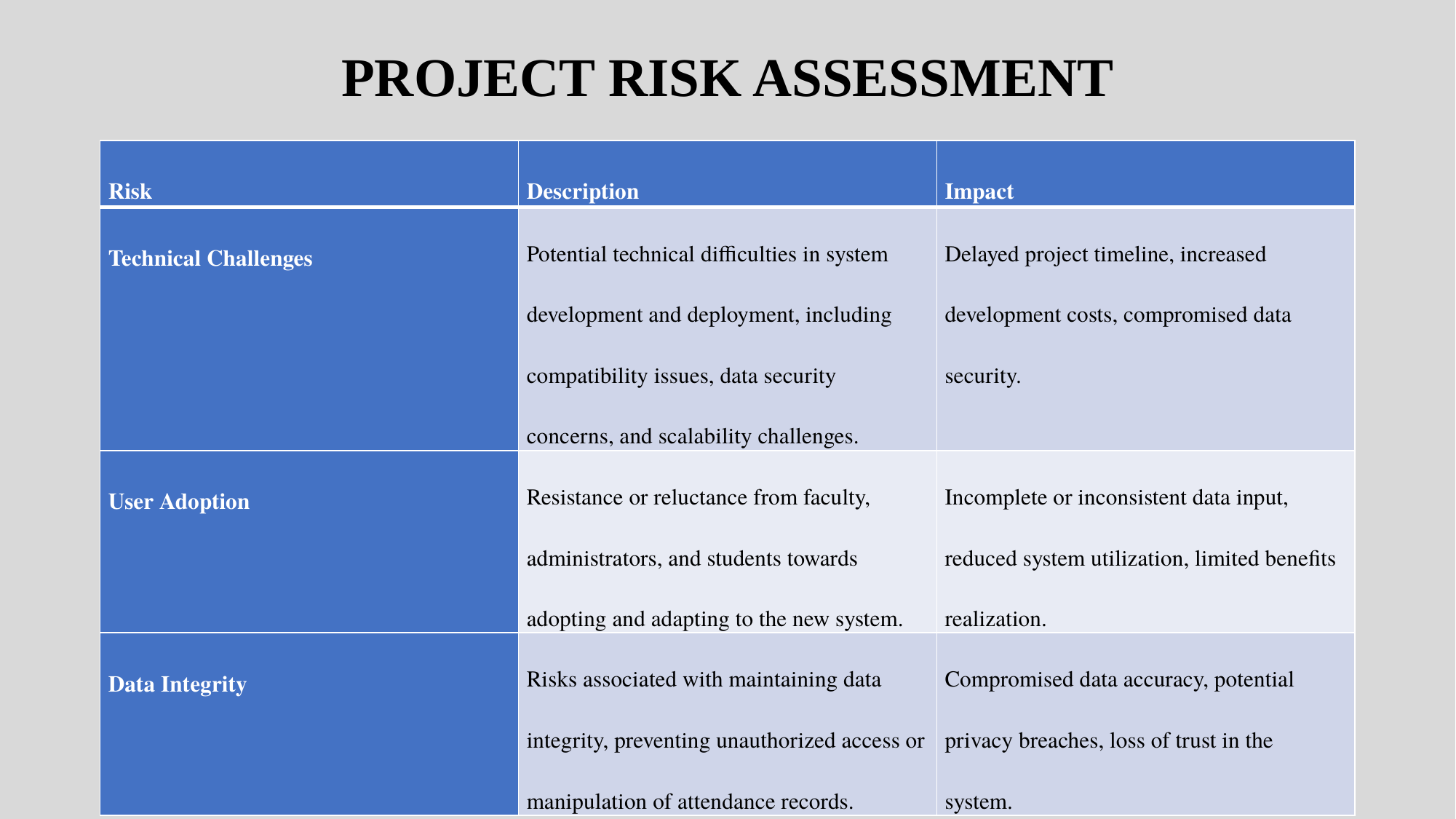

PROJECT RISK ASSESSMENT
| Risk | Description | Impact |
| --- | --- | --- |
| Technical Challenges | Potential technical difficulties in system development and deployment, including compatibility issues, data security concerns, and scalability challenges. | Delayed project timeline, increased development costs, compromised data security. |
| User Adoption | Resistance or reluctance from faculty, administrators, and students towards adopting and adapting to the new system. | Incomplete or inconsistent data input, reduced system utilization, limited benefits realization. |
| Data Integrity | Risks associated with maintaining data integrity, preventing unauthorized access or manipulation of attendance records. | Compromised data accuracy, potential privacy breaches, loss of trust in the system. |